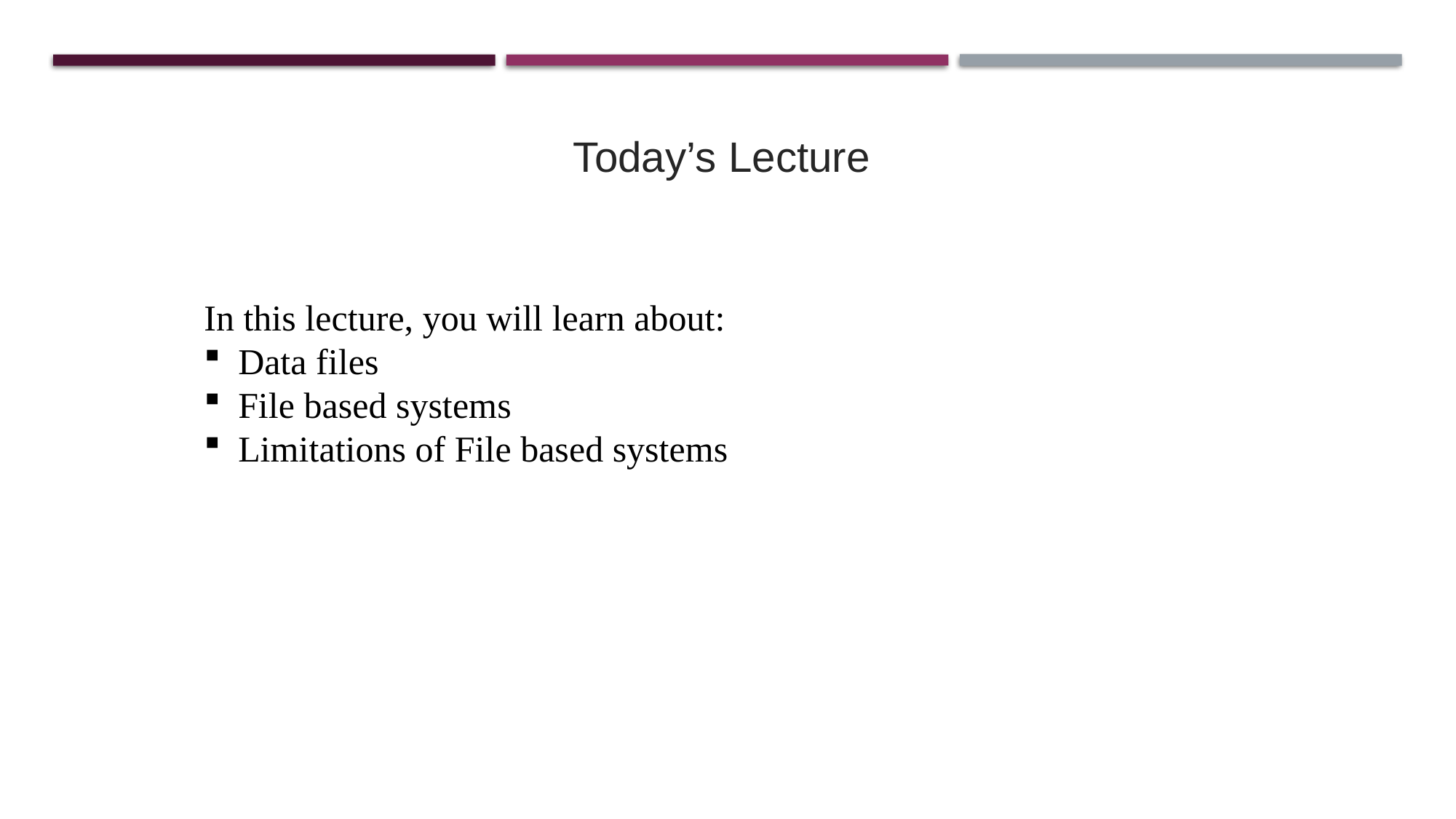

Today’s Lecture
In this lecture, you will learn about:
Data files
File based systems
Limitations of File based systems